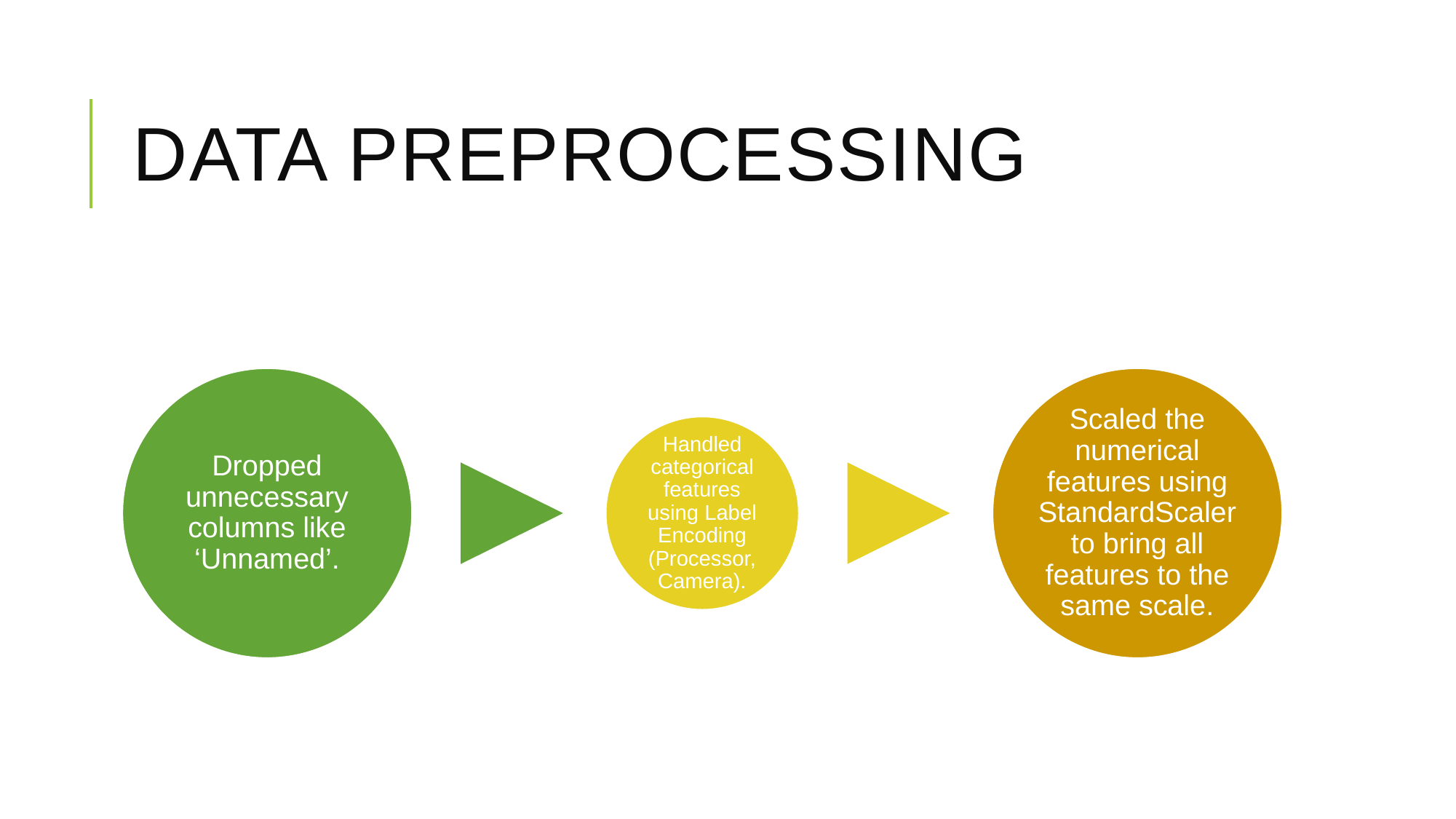

# DATA PREPROCESSING
Dropped unnecessary columns like ‘Unnamed’.
Handled categorical features using Label Encoding (Processor, Camera).
Scaled the numerical features using StandardScaler to bring all features to the same scale.